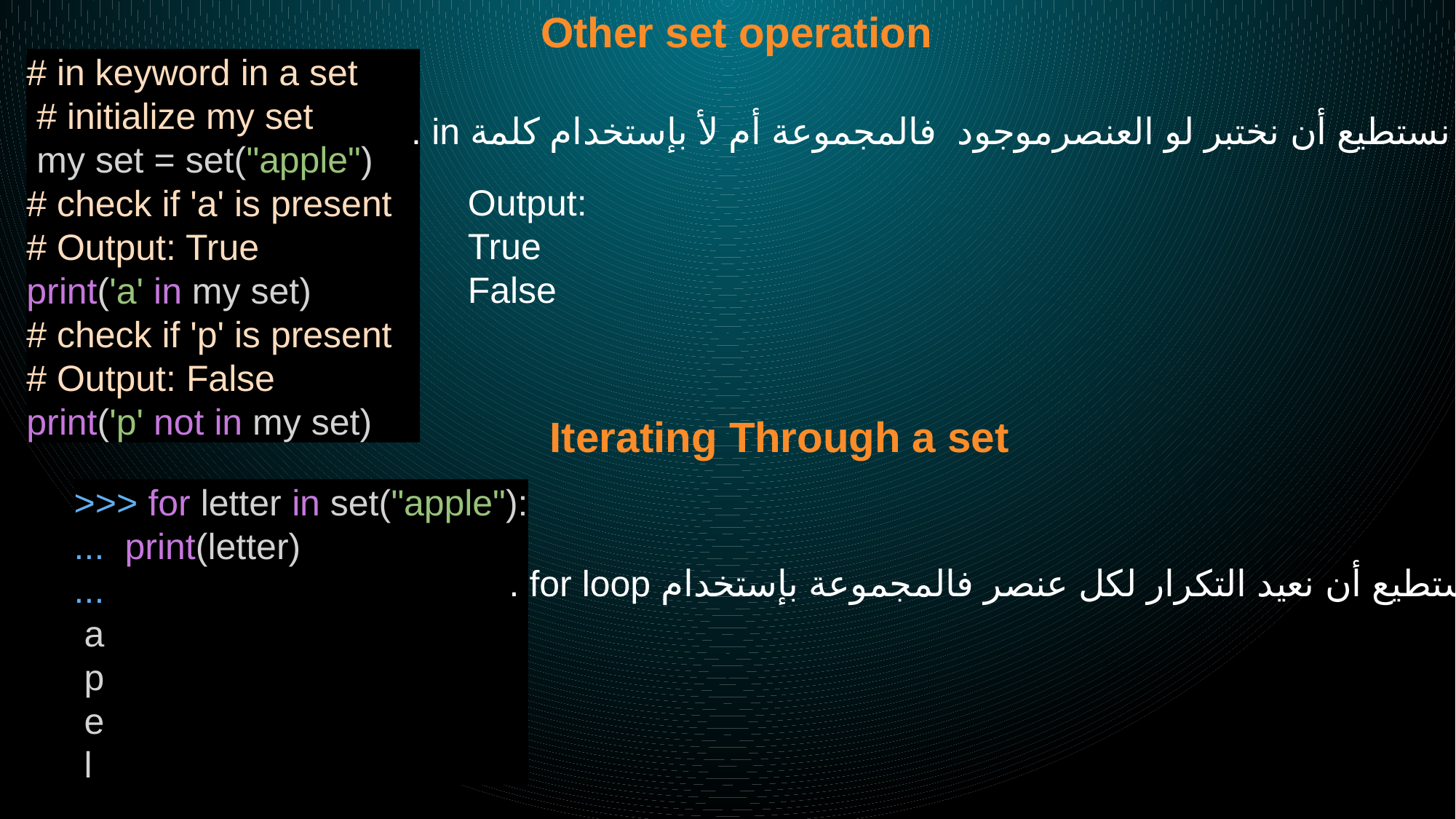

Other set operation
# in keyword in a set
 # initialize my set
 my set = set("apple")
# check if 'a' is present
# Output: True
print('a' in my set)
# check if 'p' is present
# Output: False
print('p' not in my set)
نستطيع أن نختبر لو العنصرموجود  فالمجموعة أم لأ بإستخدام كلمة in .
Output:
True
False
Iterating Through a set
>>> for letter in set("apple"):
...  print(letter)
...
 a
 p
 e
 l
نستطيع أن نعيد التكرار لكل عنصر فالمجموعة بإستخدام for loop .